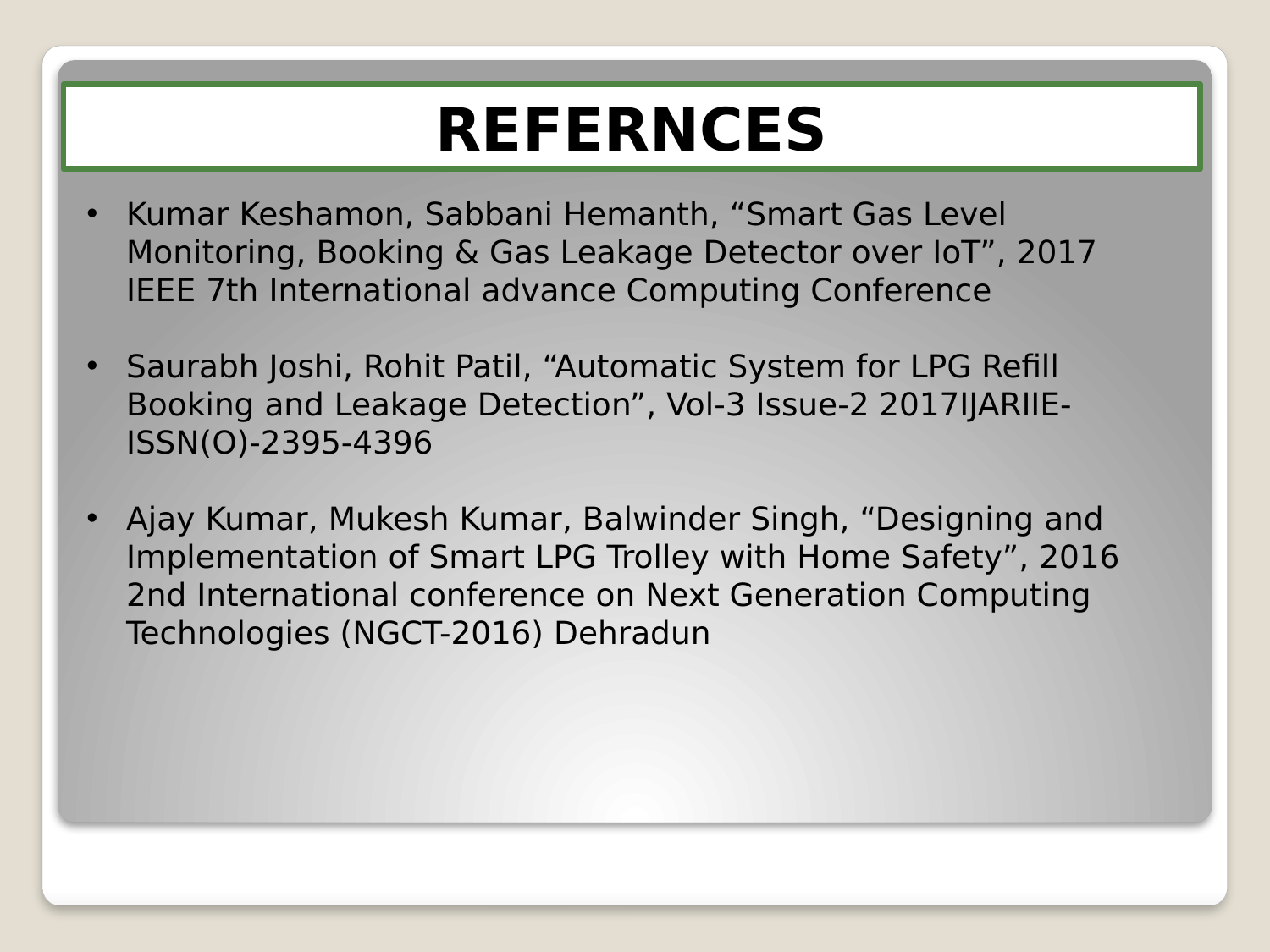

# REFERNCES
Kumar Keshamon, Sabbani Hemanth, “Smart Gas Level Monitoring, Booking & Gas Leakage Detector over IoT”, 2017 IEEE 7th International advance Computing Conference

Saurabh Joshi, Rohit Patil, “Automatic System for LPG Refill Booking and Leakage Detection”, Vol-3 Issue-2 2017IJARIIE- ISSN(O)-2395-4396

Ajay Kumar, Mukesh Kumar, Balwinder Singh, “Designing and Implementation of Smart LPG Trolley with Home Safety”, 2016 2nd International conference on Next Generation Computing Technologies (NGCT-2016) Dehradun